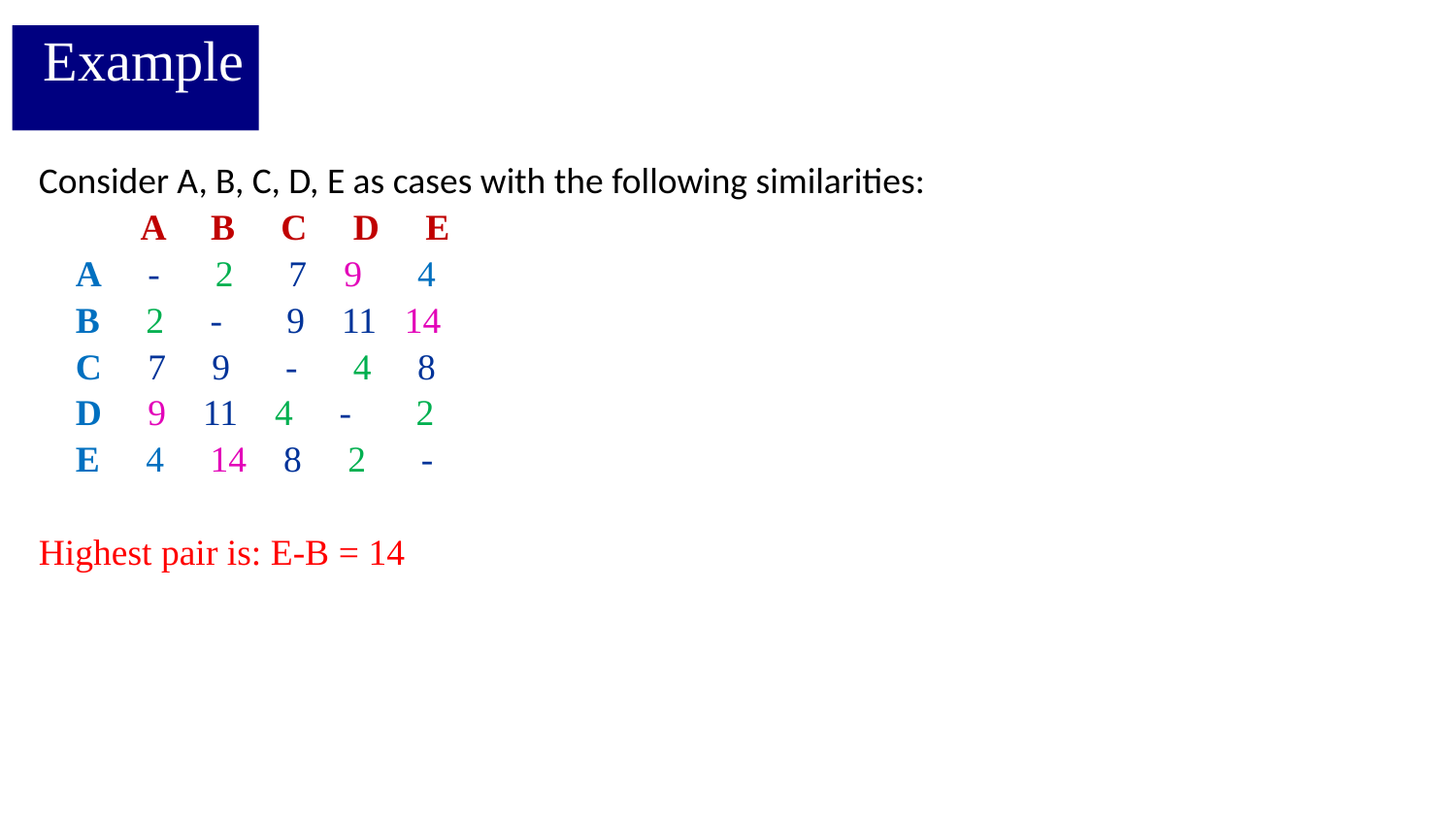

# Example
Consider A, B, C, D, E as cases with the following similarities:
           A     B     C     D     E
    A     -      2      7    9      4
    B     2     -       9    11   14
    C     7     9      -      4     8
    D     9    11    4     -       2
    E     4     14    8     2      -

Highest pair is: E-B = 14